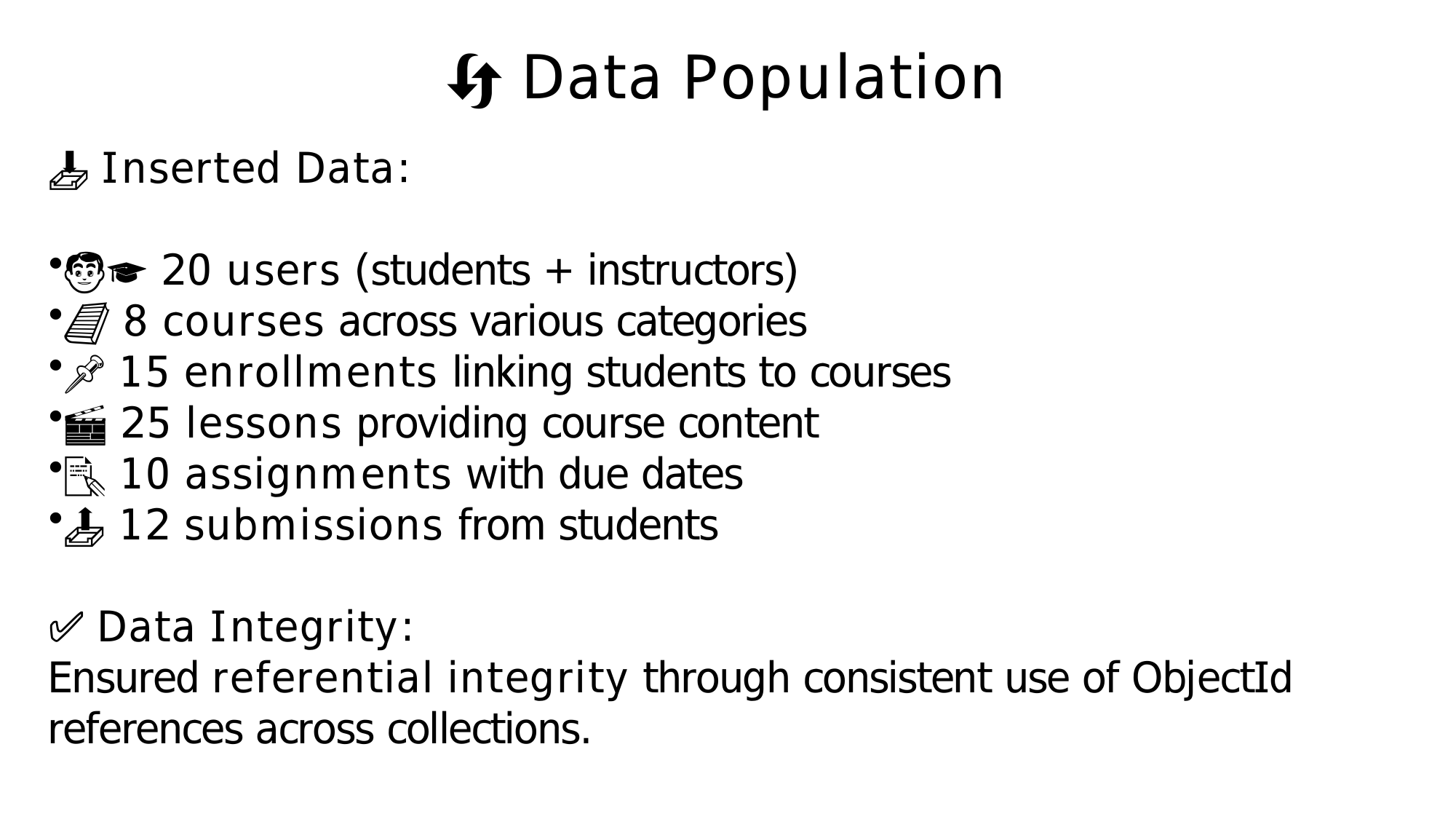

# 🔄 Data Population
📥 Inserted Data:

👨‍🎓 20 users (students + instructors)
📘 8 courses across various categories
📌 15 enrollments linking students to courses
🎬 25 lessons providing course content
📝 10 assignments with due dates
📤 12 submissions from students

✅ Data Integrity:
Ensured referential integrity through consistent use of ObjectId references across collections.